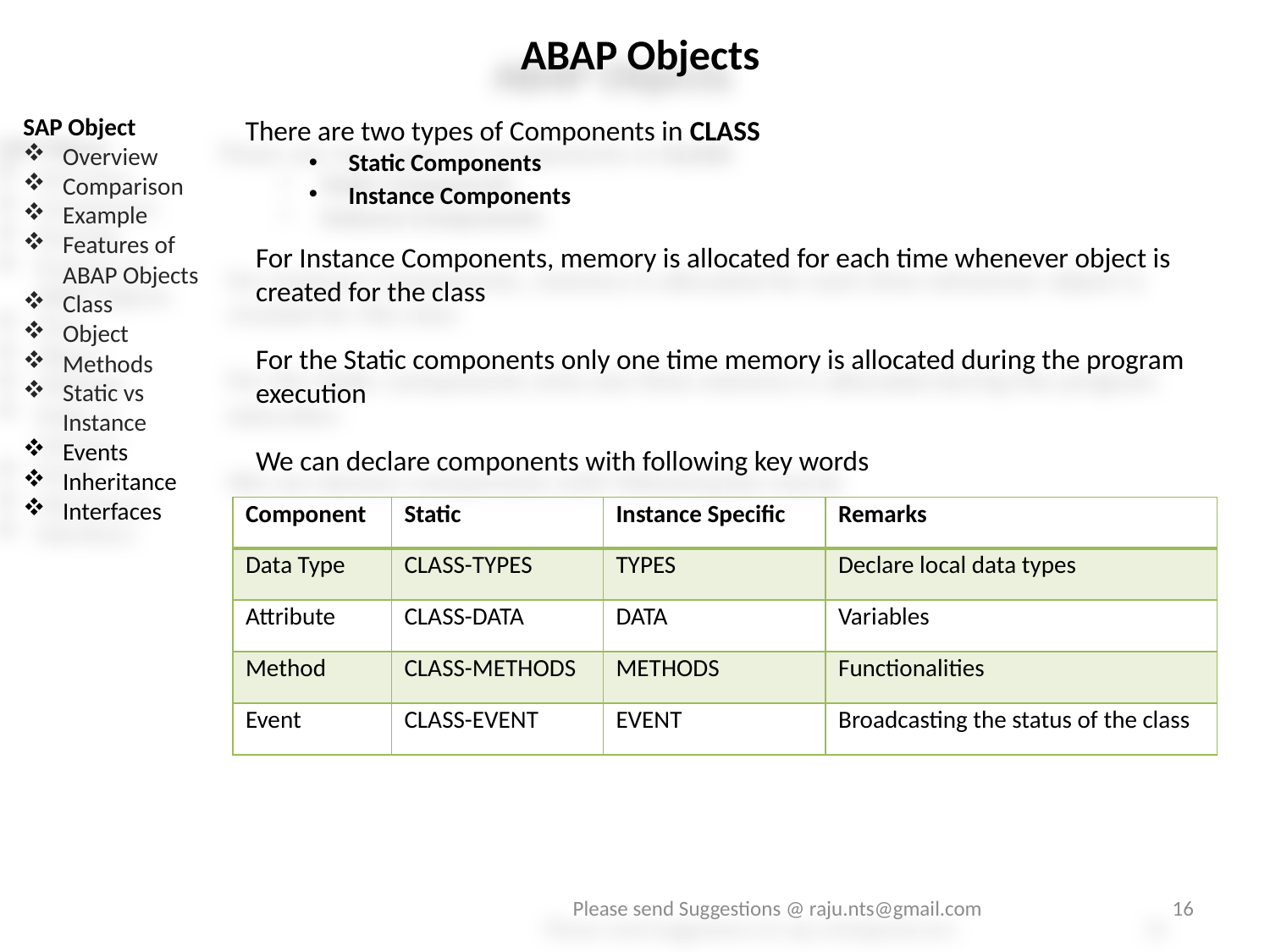

ABAP Objects
SAP Object
Overview
Comparison
Example
Features of ABAP Objects
Class
Object
Methods
Static vs Instance
Events
Inheritance
Interfaces

There are two types of Components in CLASS
Static Components
Instance Components
For Instance Components, memory is allocated for each time whenever object is created for the class

For the Static components only one time memory is allocated during the program execution

We can declare components with following key words
| Component | Static | Instance Specific | Remarks |
| --- | --- | --- | --- |
| Data Type | CLASS-TYPES | TYPES | Declare local data types |
| Attribute | CLASS-DATA | DATA | Variables |
| Method | CLASS-METHODS | METHODS | Functionalities |
| Event | CLASS-EVENT | EVENT | Broadcasting the status of the class |
Please send Suggestions @ raju.nts@gmail.com
16